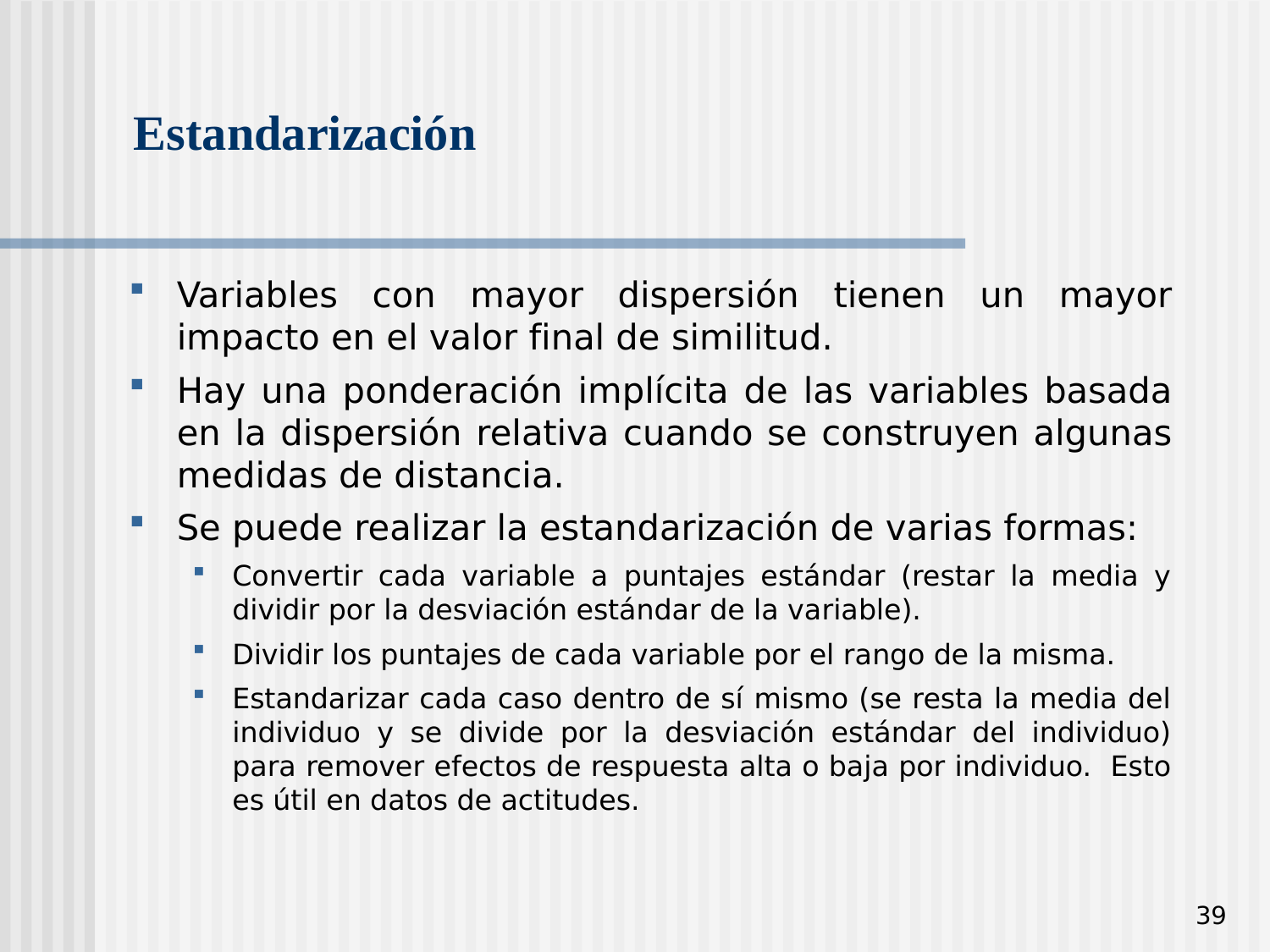

# Estandarización
Variables con mayor dispersión tienen un mayor impacto en el valor final de similitud.
Hay una ponderación implícita de las variables basada en la dispersión relativa cuando se construyen algunas medidas de distancia.
Se puede realizar la estandarización de varias formas:
Convertir cada variable a puntajes estándar (restar la media y dividir por la desviación estándar de la variable).
Dividir los puntajes de cada variable por el rango de la misma.
Estandarizar cada caso dentro de sí mismo (se resta la media del individuo y se divide por la desviación estándar del individuo) para remover efectos de respuesta alta o baja por individuo.  Esto es útil en datos de actitudes.

39